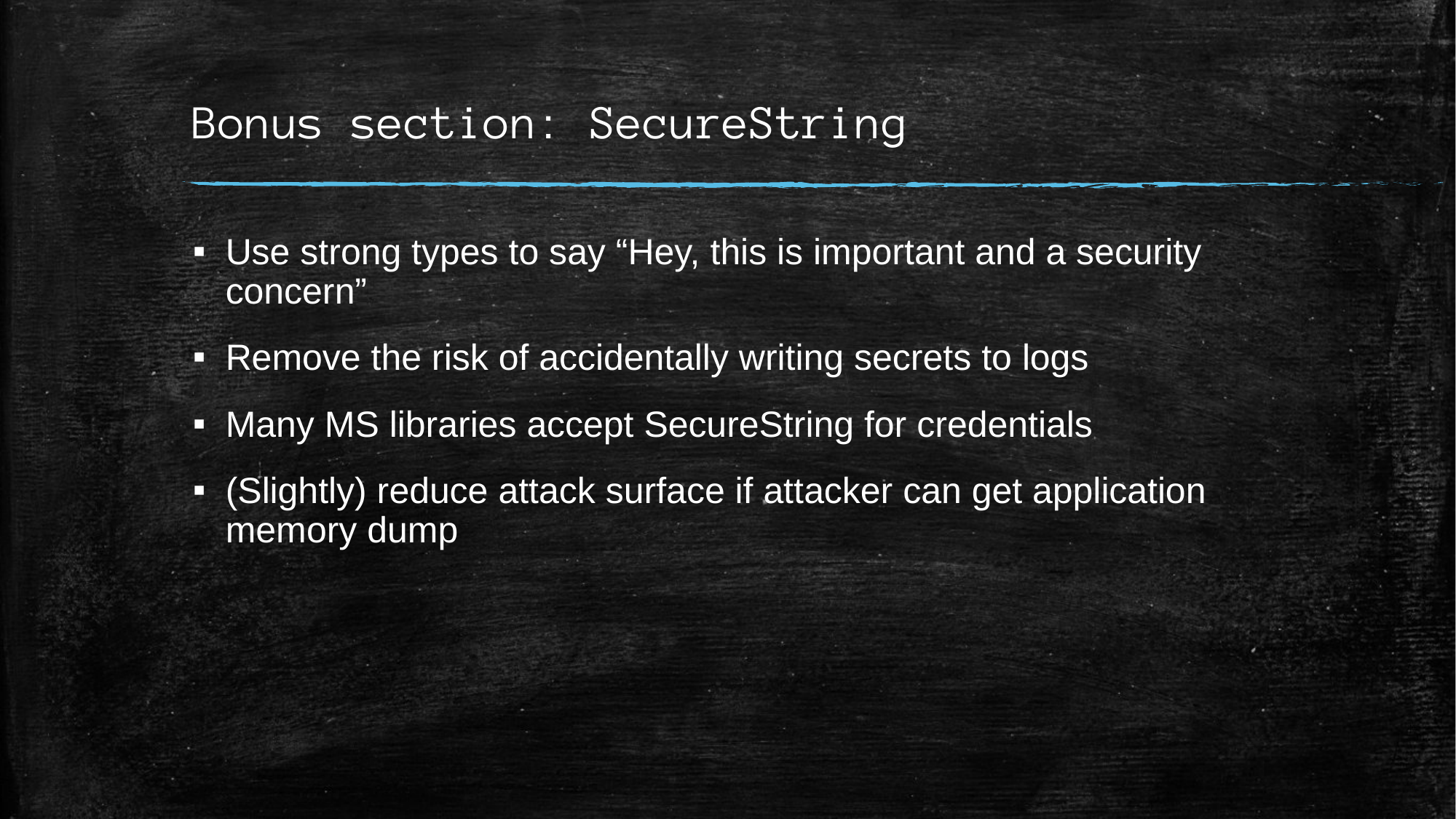

# Bonus section: SecureString
Use strong types to say “Hey, this is important and a security concern”
Remove the risk of accidentally writing secrets to logs
Many MS libraries accept SecureString for credentials
(Slightly) reduce attack surface if attacker can get application memory dump